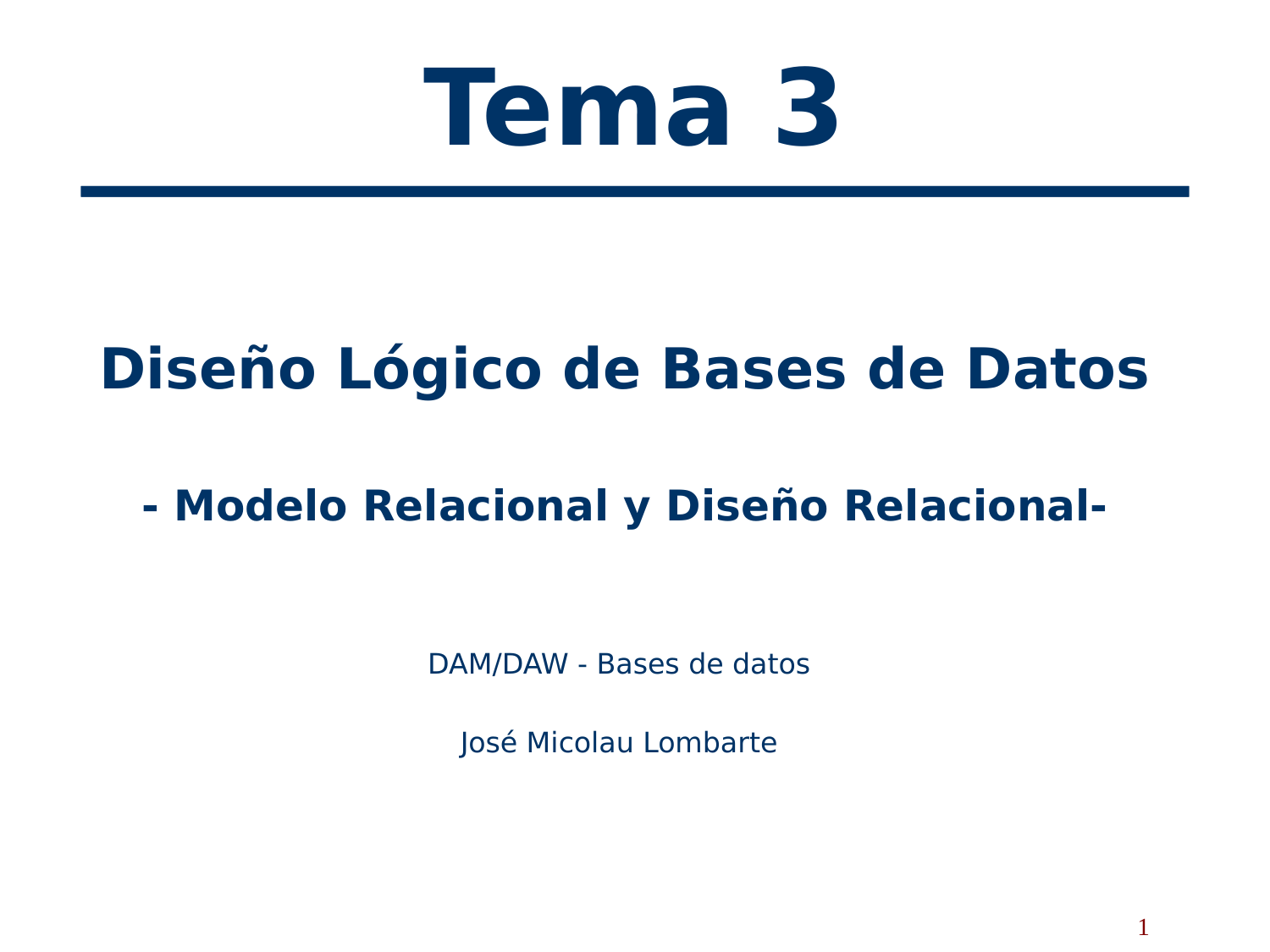

Tema 3
Diseño Lógico de Bases de Datos

- Modelo Relacional y Diseño Relacional-
DAM/DAW - Bases de datos

José Micolau Lombarte

1